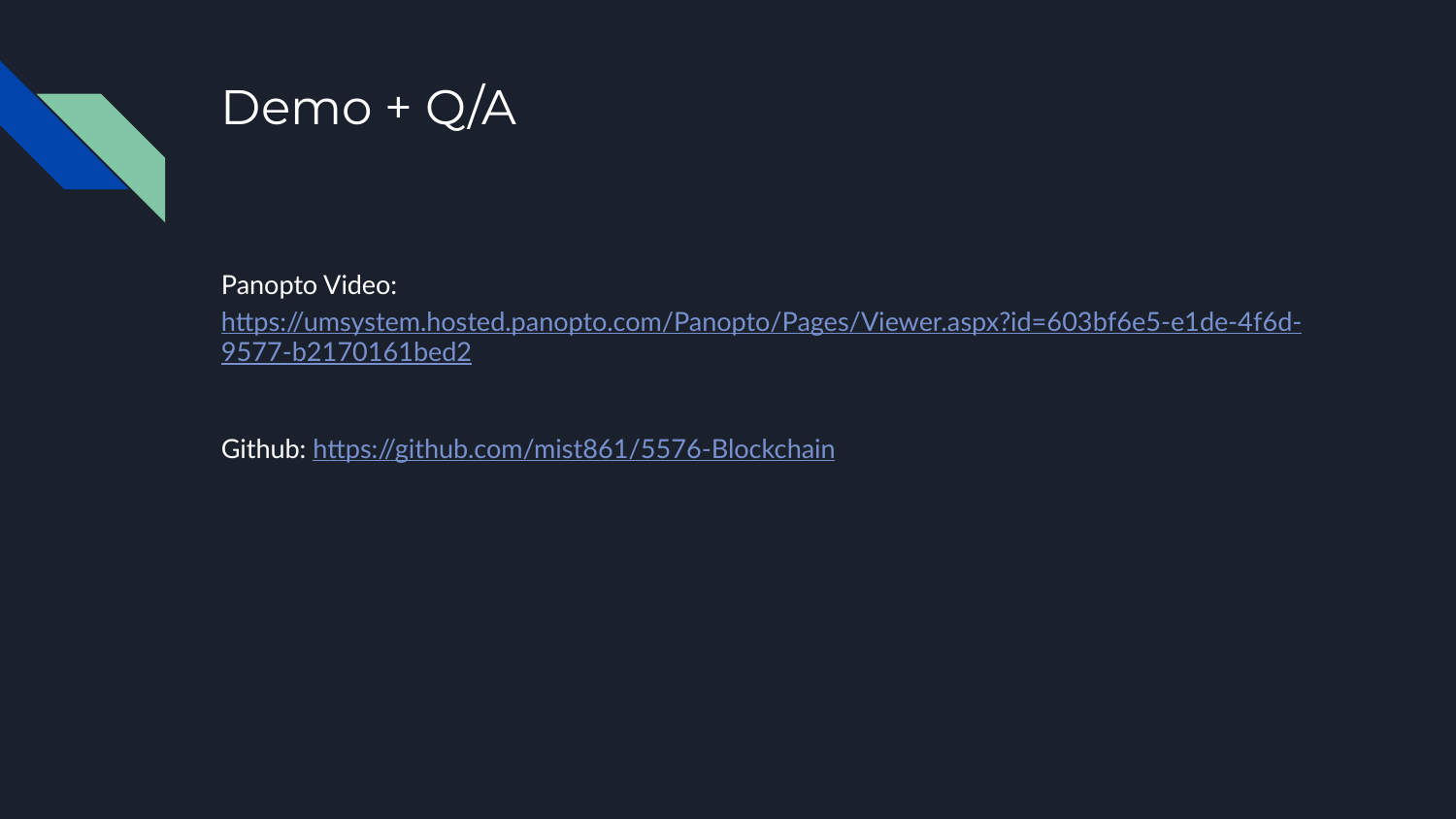

# Demo + Q/A
Panopto Video: https://umsystem.hosted.panopto.com/Panopto/Pages/Viewer.aspx?id=603bf6e5-e1de-4f6d-9577-b2170161bed2
Github: https://github.com/mist861/5576-Blockchain